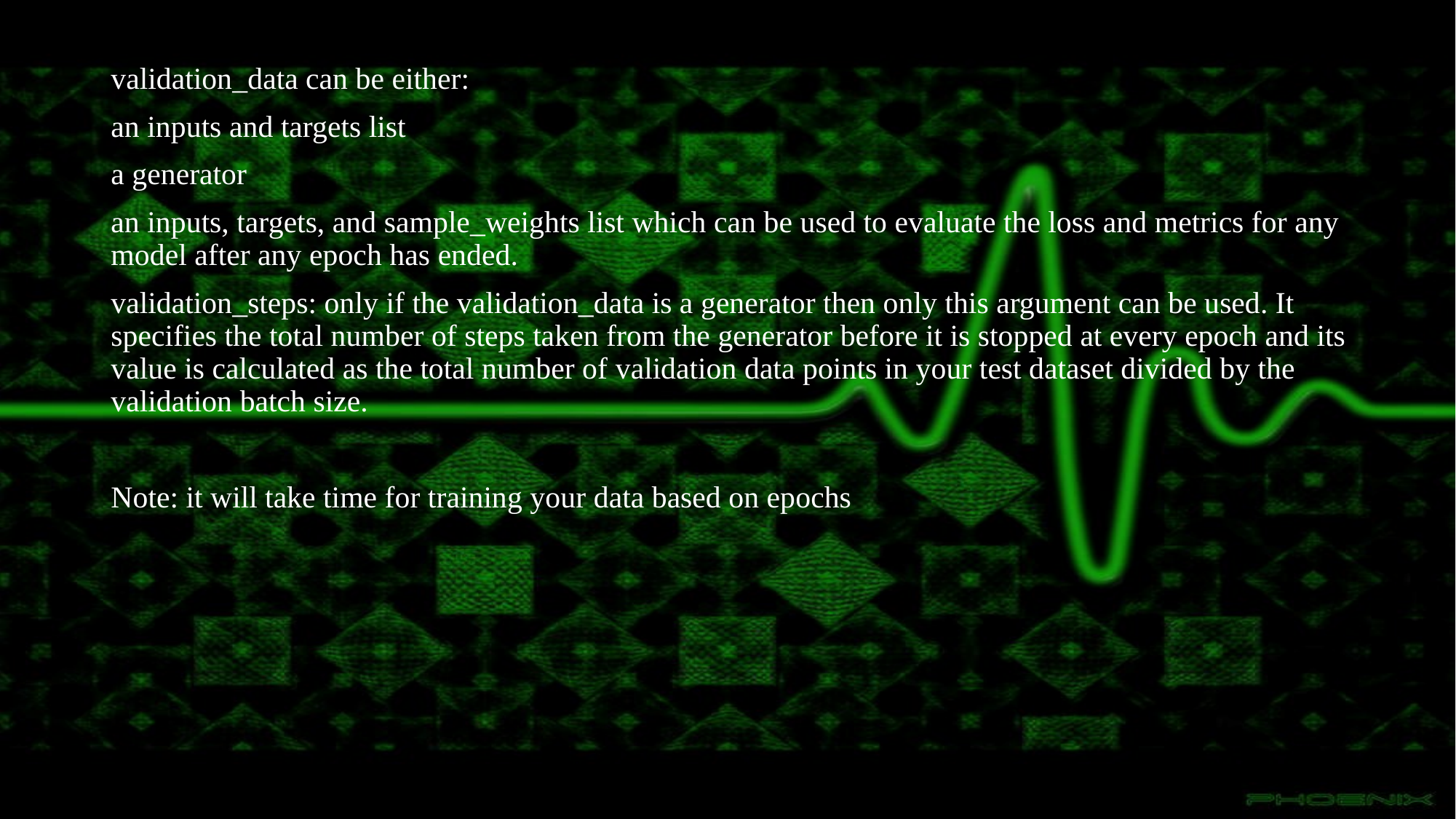

validation_data can be either:
an inputs and targets list
a generator
an inputs, targets, and sample_weights list which can be used to evaluate the loss and metrics for any model after any epoch has ended.
validation_steps: only if the validation_data is a generator then only this argument can be used. It specifies the total number of steps taken from the generator before it is stopped at every epoch and its value is calculated as the total number of validation data points in your test dataset divided by the validation batch size.

Note: it will take time for training your data based on epochs